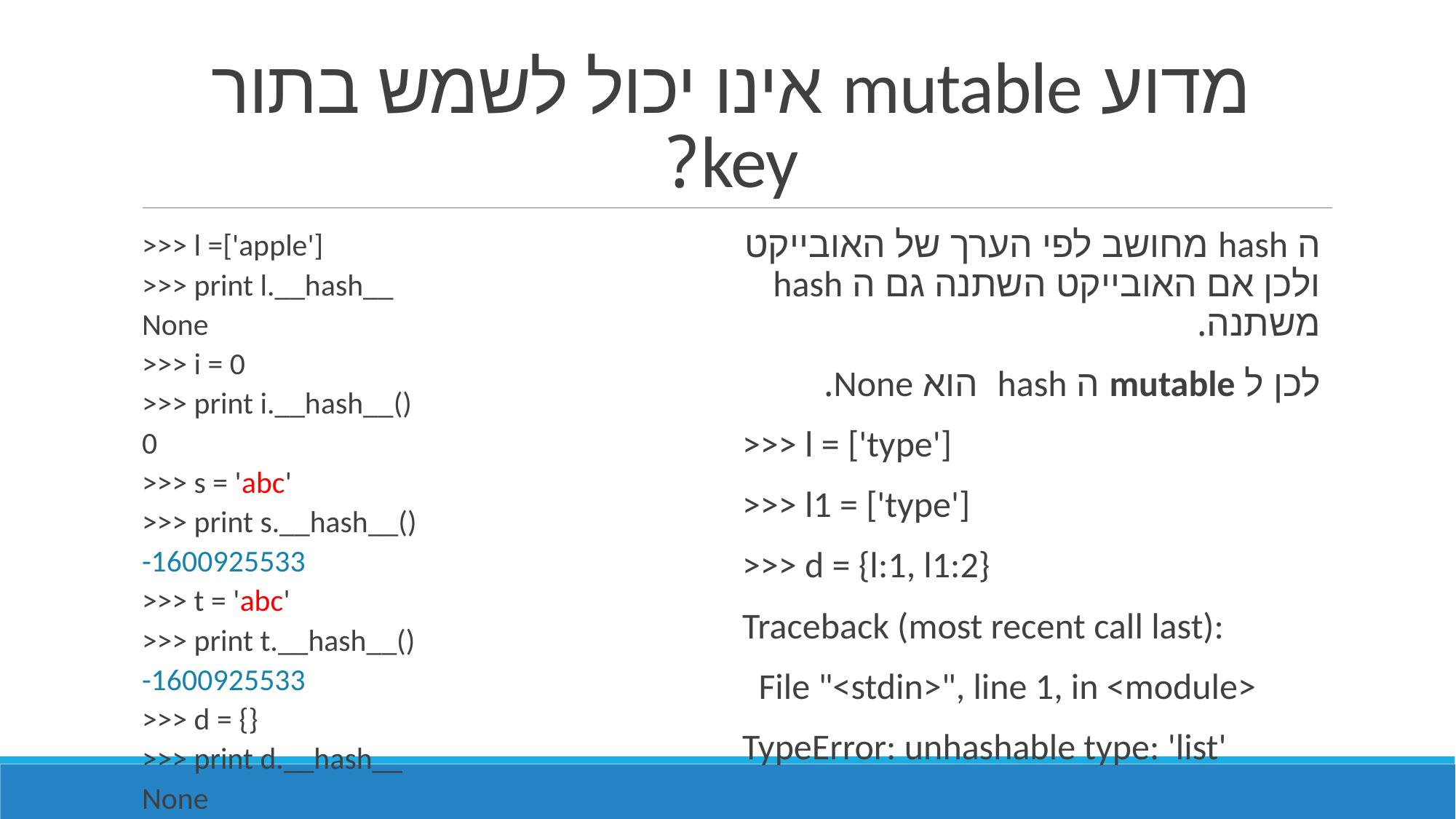

# מדוע mutable אינו יכול לשמש בתור key?
>>> l =['apple']
>>> print l.__hash__
None
>>> i = 0
>>> print i.__hash__()
0
>>> s = 'abc'
>>> print s.__hash__()
-1600925533
>>> t = 'abc'
>>> print t.__hash__()
-1600925533
>>> d = {}
>>> print d.__hash__
None

ה hash מחושב לפי הערך של האובייקט ולכן אם האובייקט השתנה גם ה hash משתנה.
לכן ל mutable ה hash  הוא None.
>>> l = ['type']
>>> l1 = ['type']
>>> d = {l:1, l1:2}
Traceback (most recent call last):
  File "<stdin>", line 1, in <module>
TypeError: unhashable type: 'list'